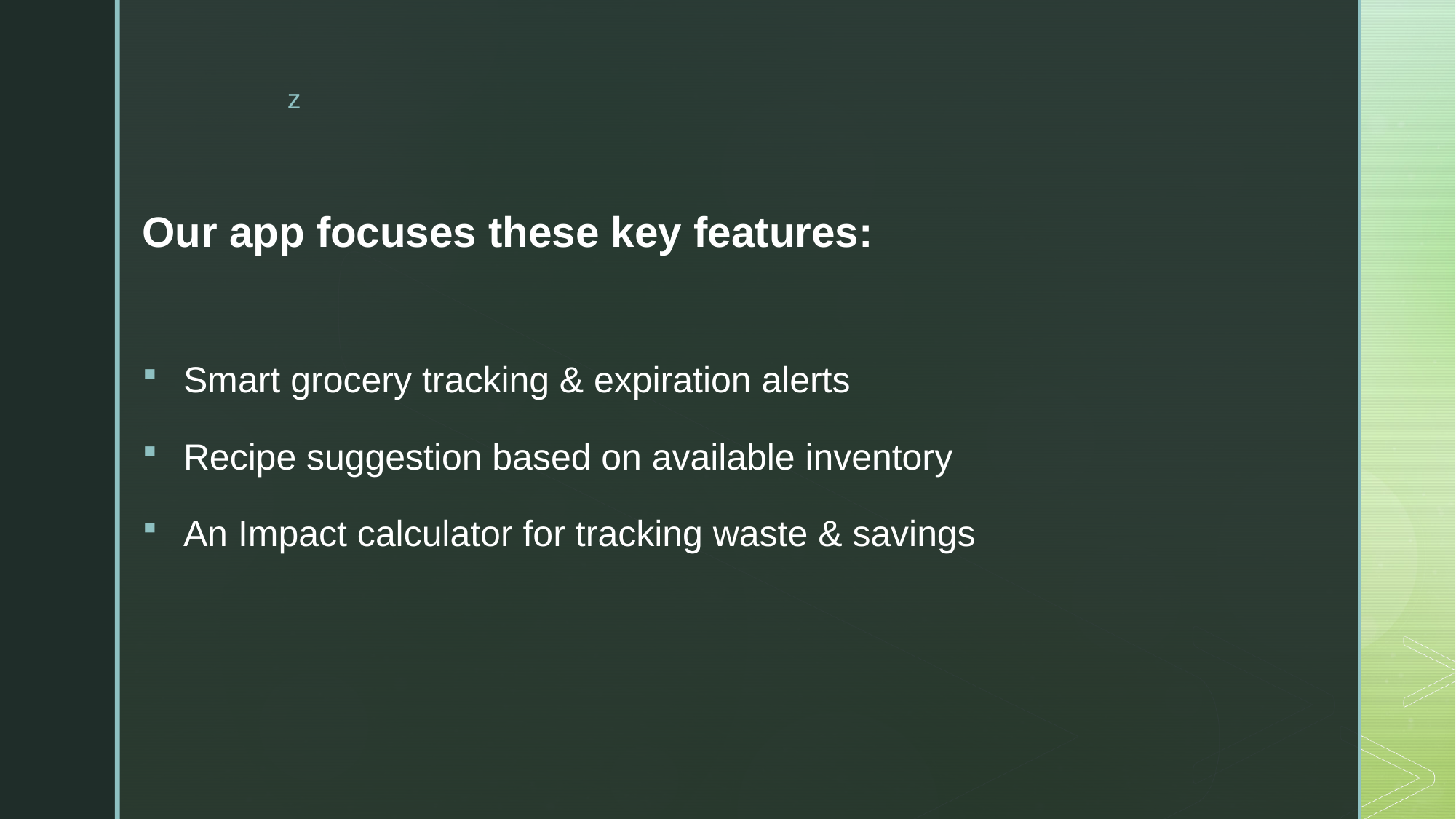

Our app focuses these key features:

Smart grocery tracking & expiration alerts
Recipe suggestion based on available inventory
An Impact calculator for tracking waste & savings